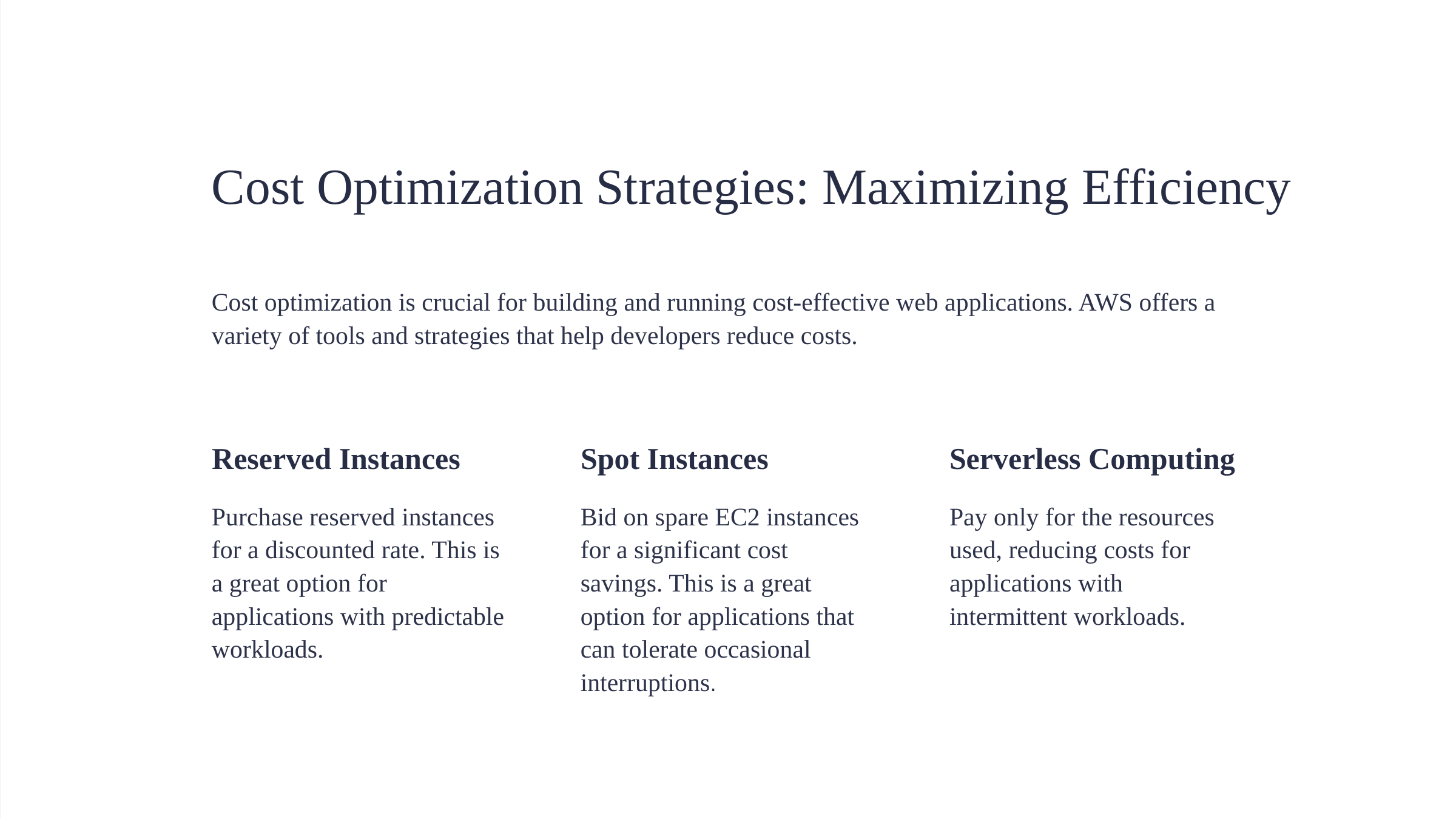

Cost Optimization Strategies: Maximizing Efficiency
Cost optimization is crucial for building and running cost-effective web applications. AWS offers a variety of tools and strategies that help developers reduce costs.
Reserved Instances
Spot Instances
Serverless Computing
Purchase reserved instances for a discounted rate. This is a great option for applications with predictable workloads.
Bid on spare EC2 instances for a significant cost savings. This is a great option for applications that can tolerate occasional interruptions.
Pay only for the resources used, reducing costs for applications with intermittent workloads.